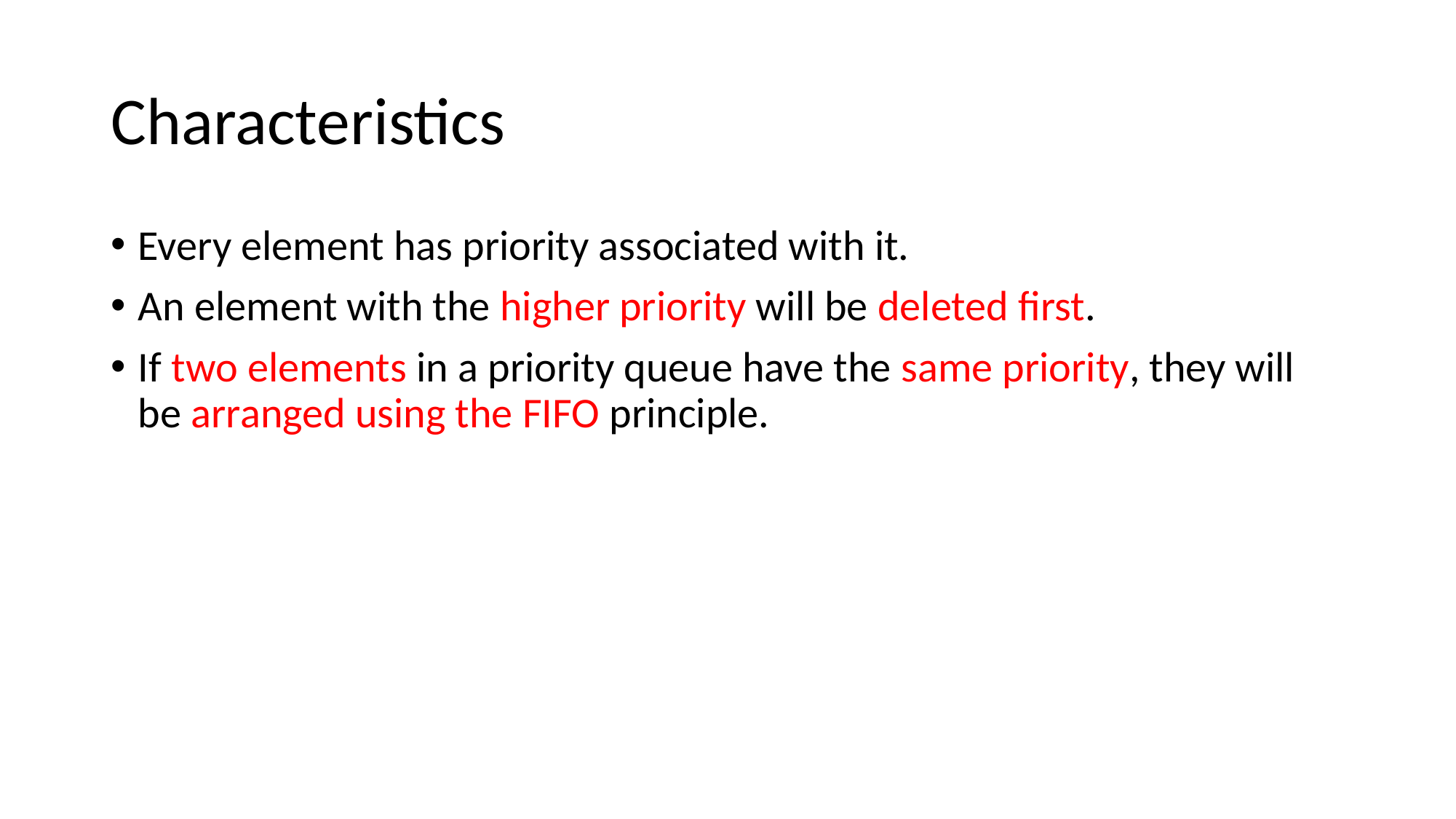

# Characteristics
Every element has priority associated with it.
An element with the higher priority will be deleted first.
If two elements in a priority queue have the same priority, they will be arranged using the FIFO principle.